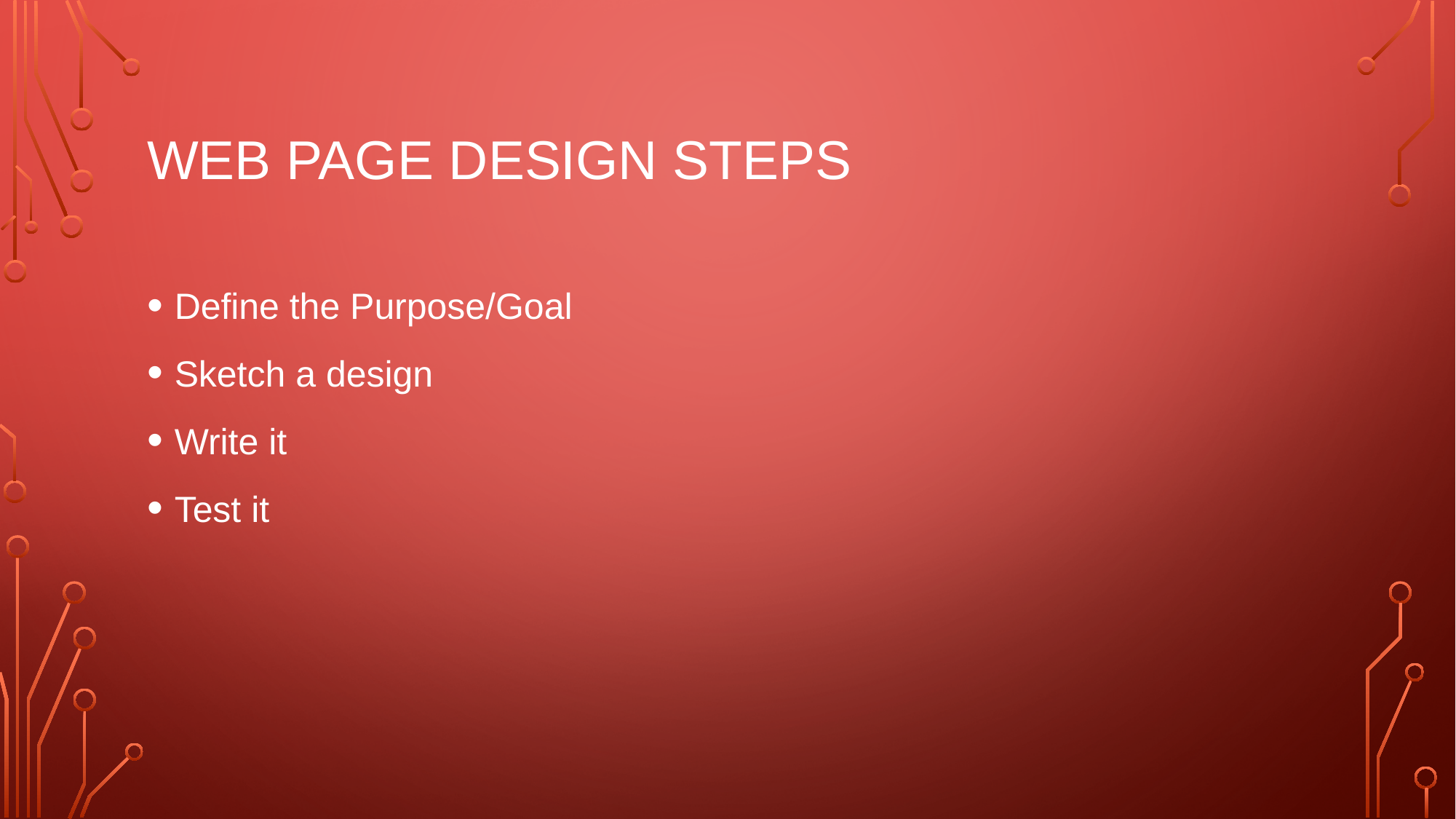

# Web Page Design Steps
Define the Purpose/Goal
Sketch a design
Write it
Test it